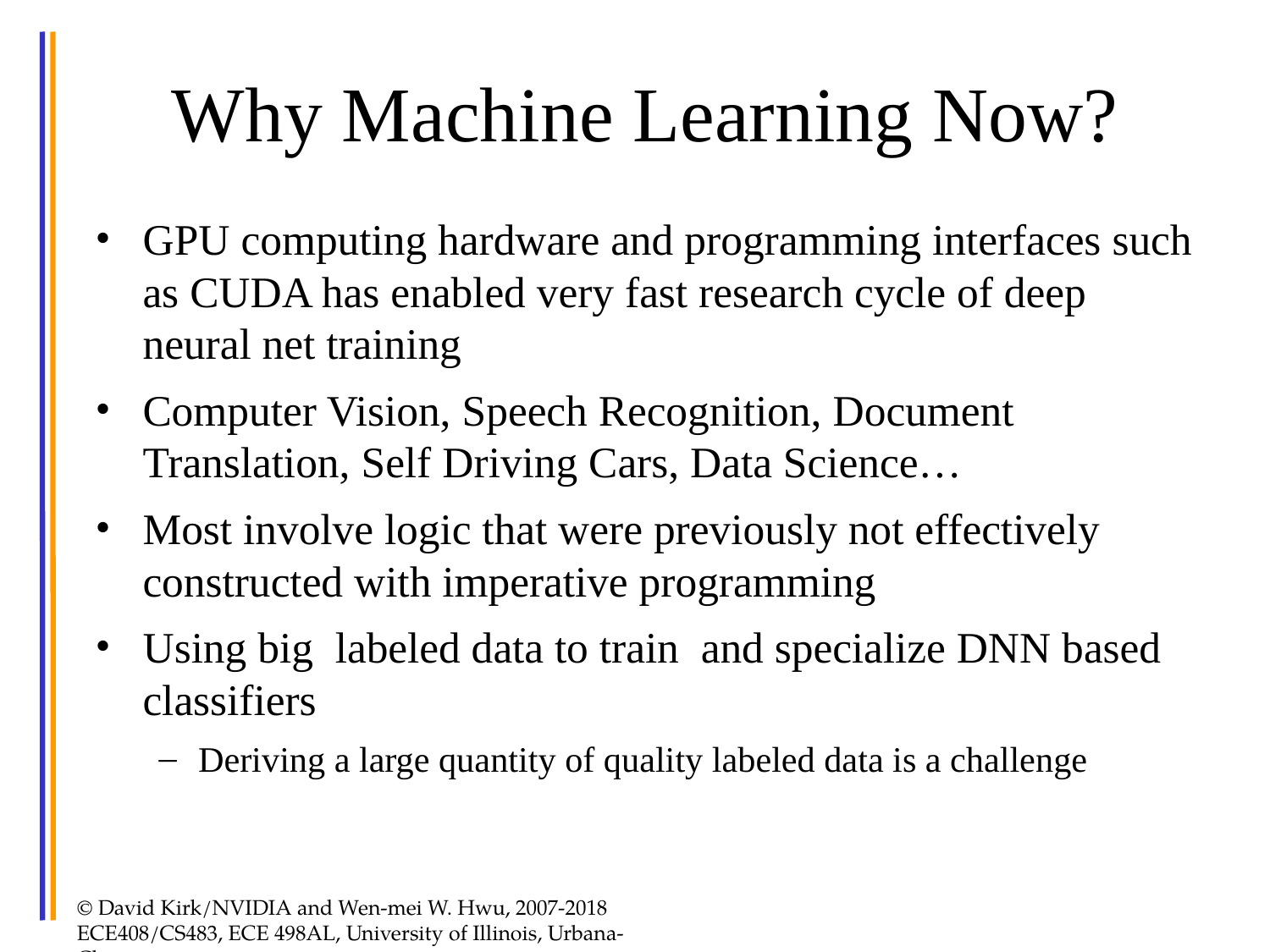

# Why Machine Learning Now?
GPU computing hardware and programming interfaces such as CUDA has enabled very fast research cycle of deep neural net training
Computer Vision, Speech Recognition, Document Translation, Self Driving Cars, Data Science…
Most involve logic that were previously not effectively constructed with imperative programming
Using big  labeled data to train  and specialize DNN based classifiers
Deriving a large quantity of quality labeled data is a challenge